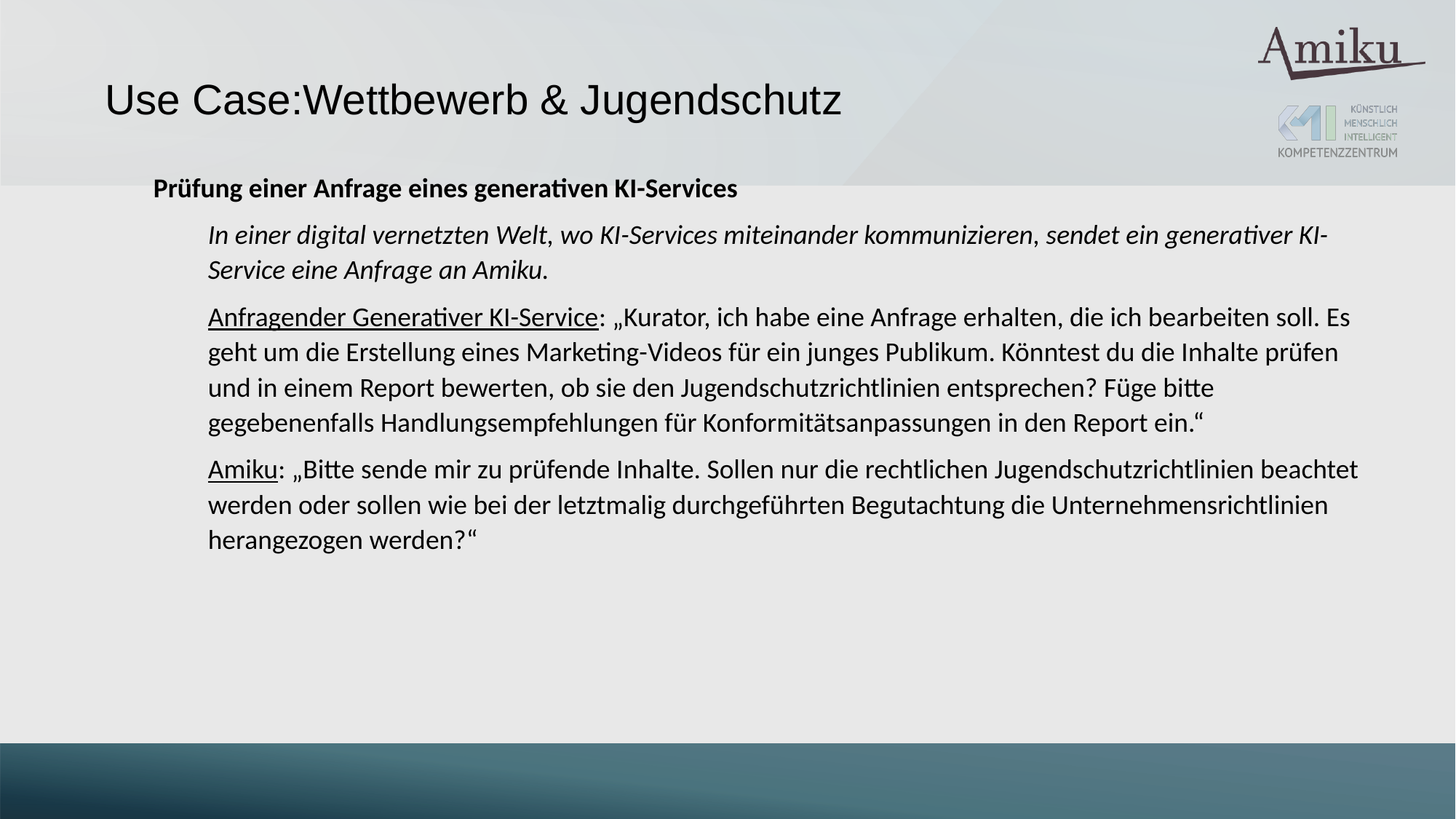

# Use Case:Wettbewerb & Jugendschutz
Prüfung einer Anfrage eines generativen KI-Services
In einer digital vernetzten Welt, wo KI-Services miteinander kommunizieren, sendet ein generativer KI-Service eine Anfrage an Amiku.
Anfragender Generativer KI-Service: „Kurator, ich habe eine Anfrage erhalten, die ich bearbeiten soll. Es geht um die Erstellung eines Marketing-Videos für ein junges Publikum. Könntest du die Inhalte prüfen und in einem Report bewerten, ob sie den Jugendschutzrichtlinien entsprechen? Füge bitte gegebenenfalls Handlungsempfehlungen für Konformitätsanpassungen in den Report ein.“
Amiku: „Bitte sende mir zu prüfende Inhalte. Sollen nur die rechtlichen Jugendschutzrichtlinien beachtet werden oder sollen wie bei der letztmalig durchgeführten Begutachtung die Unternehmensrichtlinien herangezogen werden?“